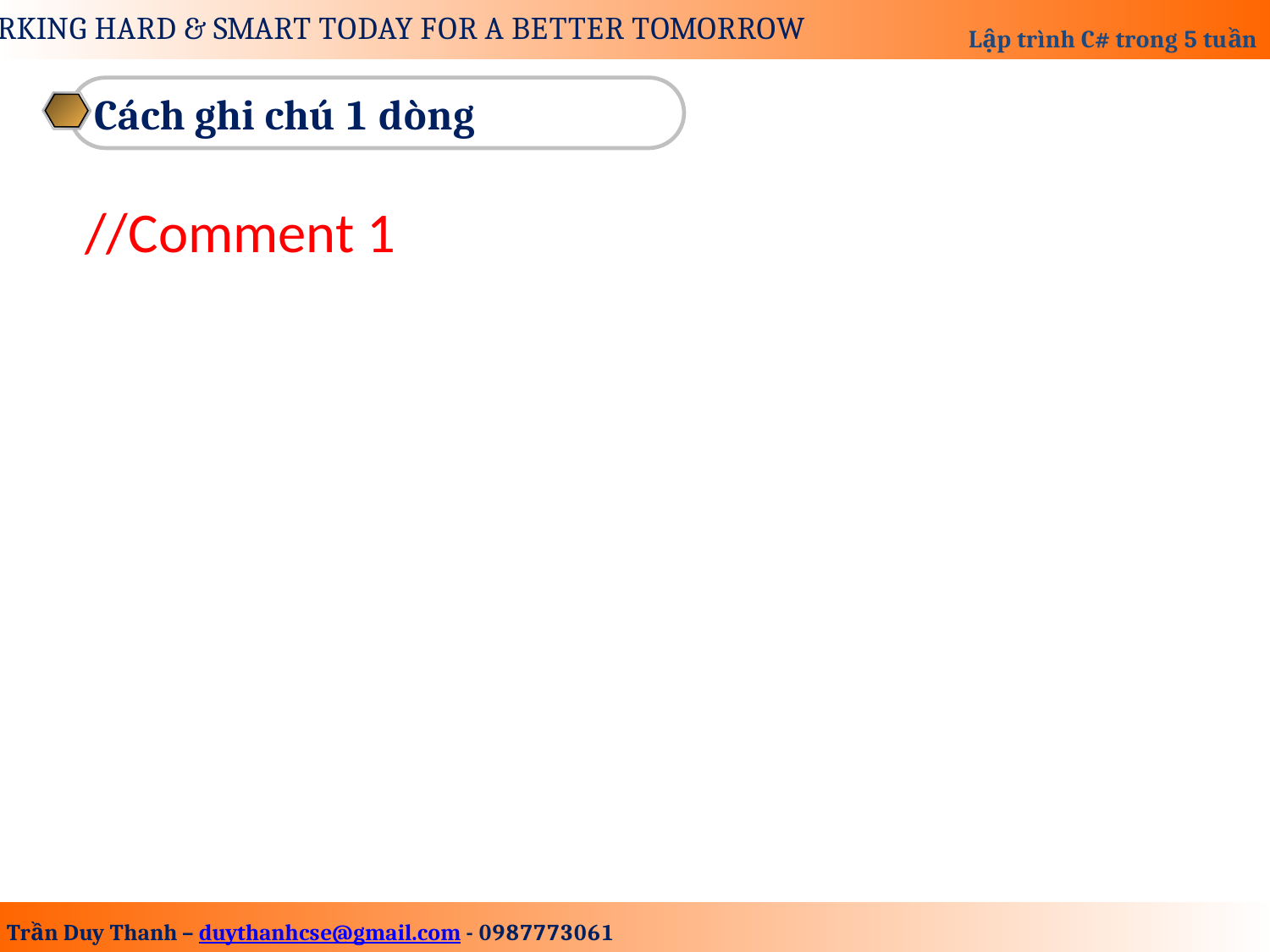

Cách ghi chú 1 dòng

//Comment 1